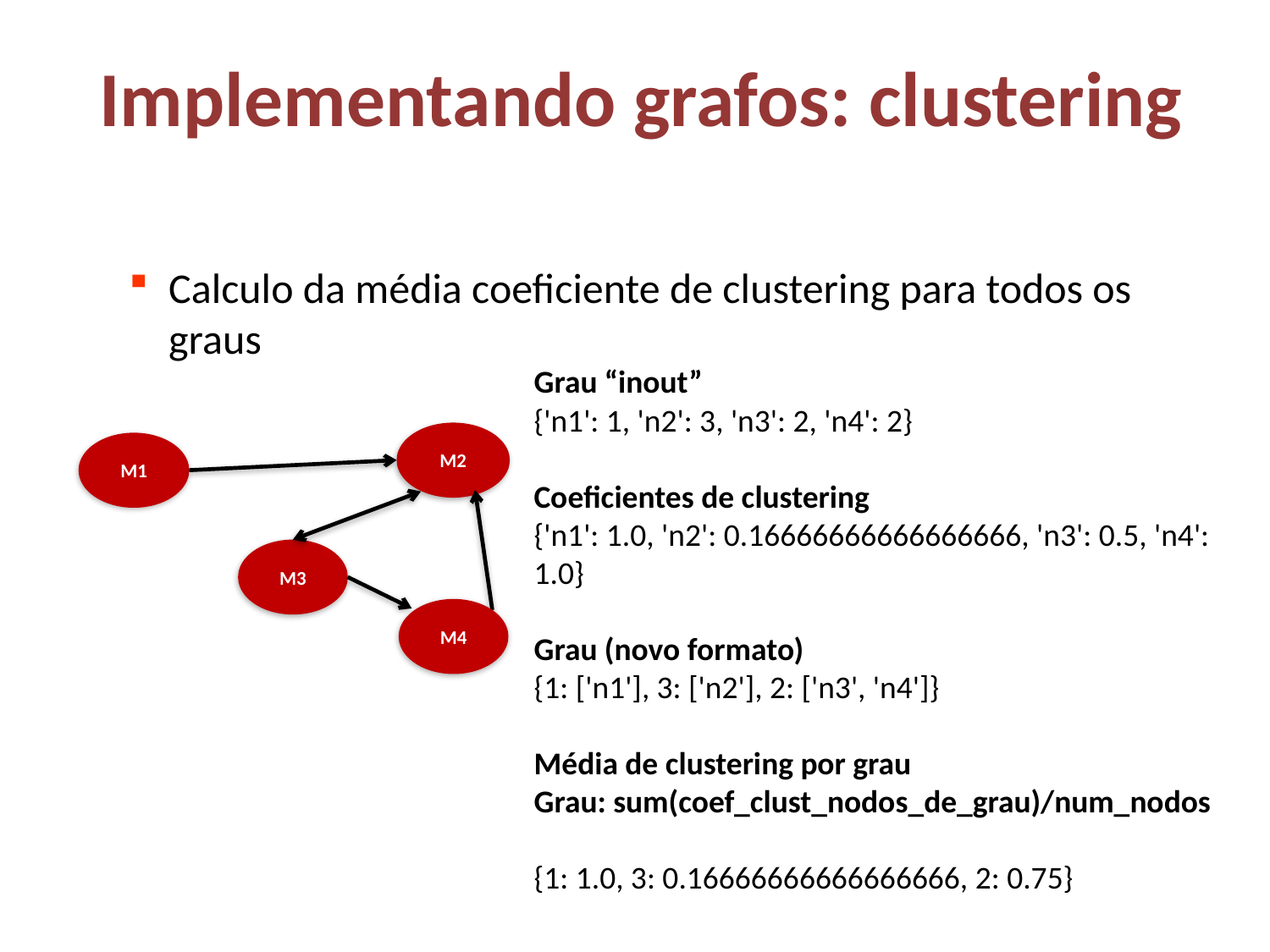

Implementando grafos: clustering
#
Calculo da média coeficiente de clustering para todos os graus
Grau “inout”
{'n1': 1, 'n2': 3, 'n3': 2, 'n4': 2}

Coeficientes de clustering
{'n1': 1.0, 'n2': 0.16666666666666666, 'n3': 0.5, 'n4': 1.0}

Grau (novo formato)
{1: ['n1'], 3: ['n2'], 2: ['n3', 'n4']}

Média de clustering por grau
Grau: sum(coef_clust_nodos_de_grau)/num_nodos

{1: 1.0, 3: 0.16666666666666666, 2: 0.75}
M2
M1
M3
M4